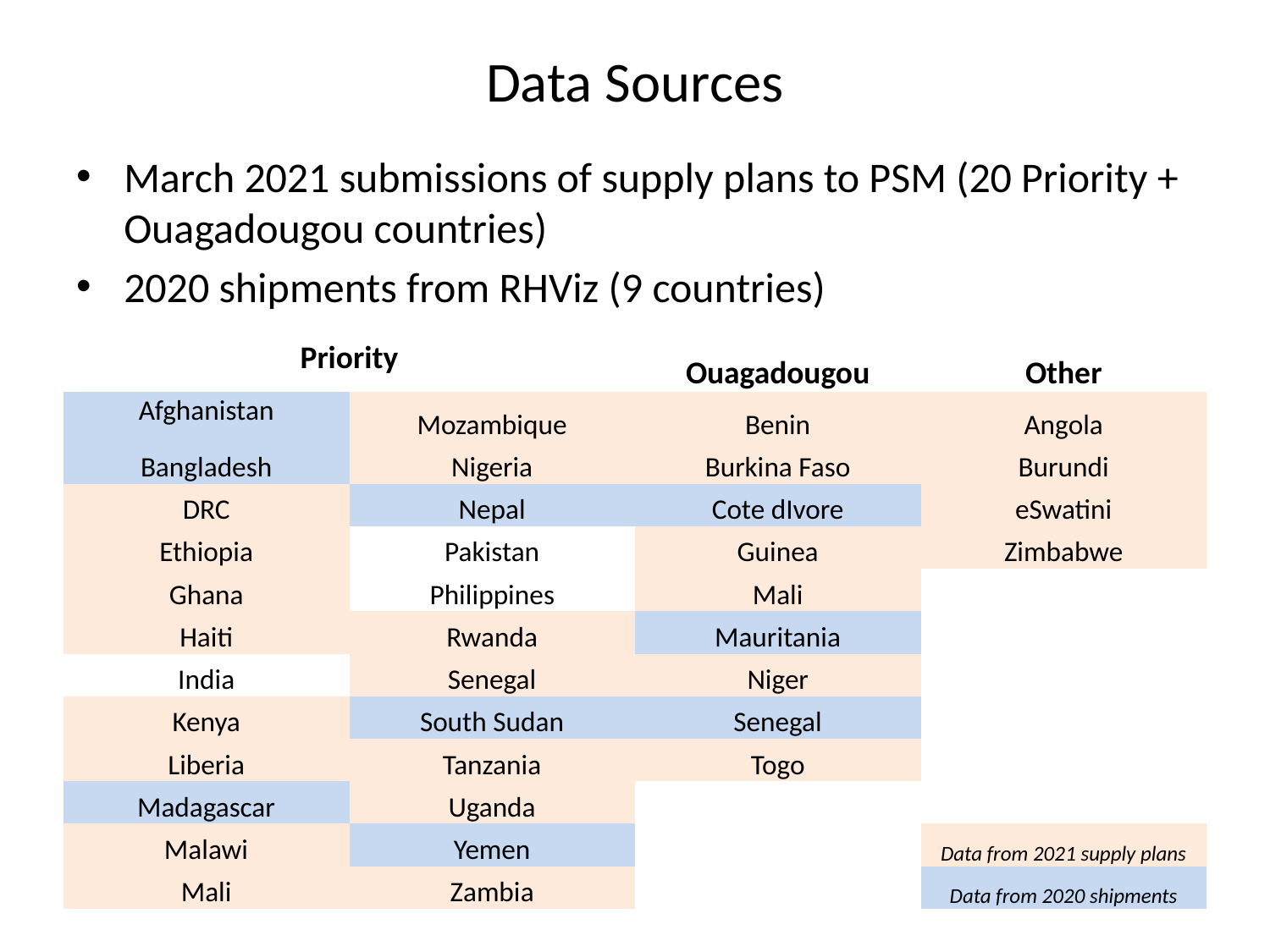

# Data Sources
March 2021 submissions of supply plans to PSM (20 Priority + Ouagadougou countries)
2020 shipments from RHViz (9 countries)
| Priority |  | Ouagadougou | Other |
| --- | --- | --- | --- |
| Afghanistan | Mozambique | Benin | Angola |
| Bangladesh | Nigeria | Burkina Faso | Burundi |
| DRC | Nepal | Cote dIvore | eSwatini |
| Ethiopia | Pakistan | Guinea | Zimbabwe |
| Ghana | Philippines | Mali |  |
| Haiti | Rwanda | Mauritania |  |
| India | Senegal | Niger |  |
| Kenya | South Sudan | Senegal |  |
| Liberia | Tanzania | Togo |  |
| Madagascar | Uganda |  |  |
| Malawi | Yemen |  | Data from 2021 supply plans |
| Mali | Zambia |  | Data from 2020 shipments |